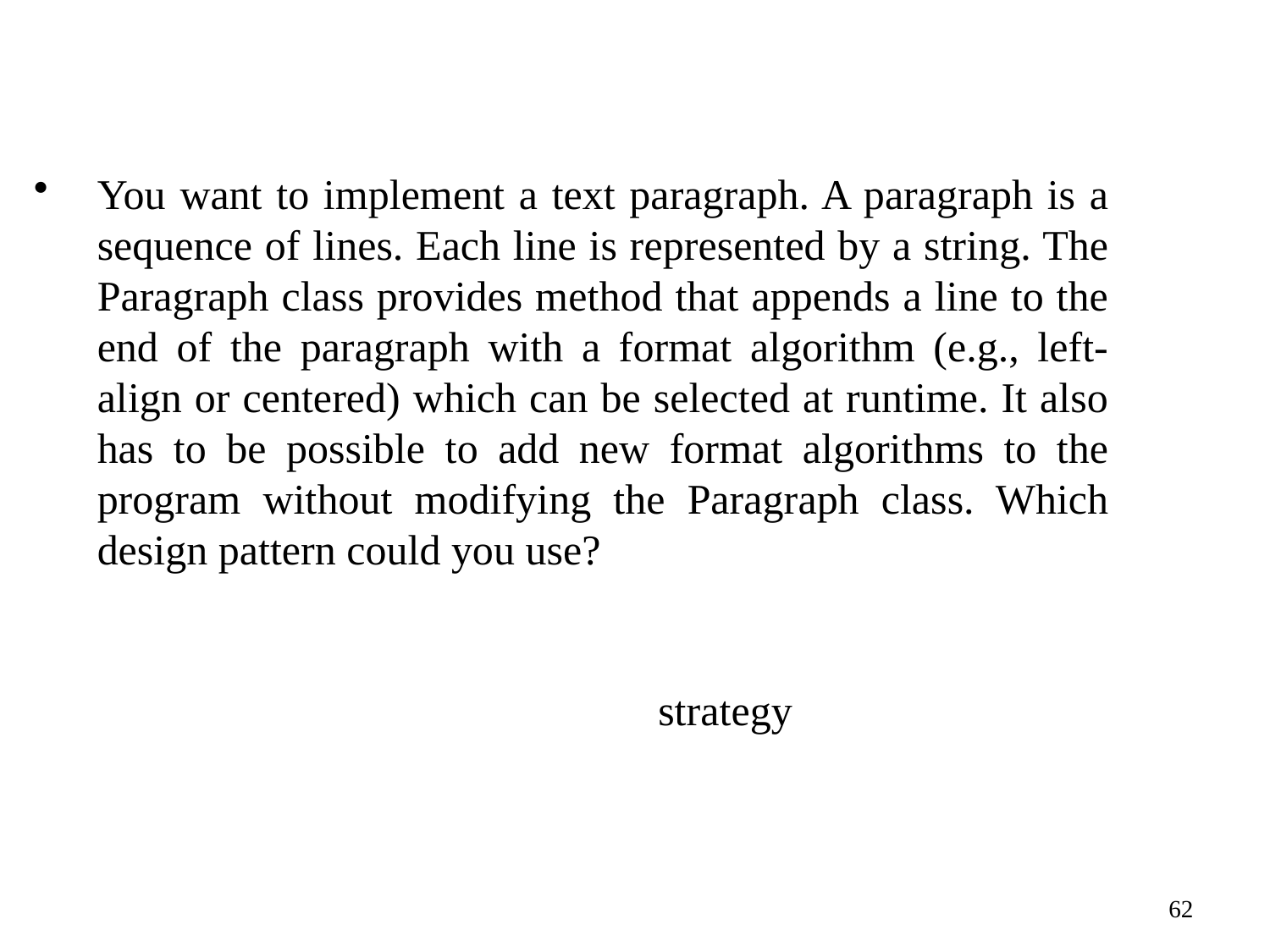

You want to implement a text paragraph. A paragraph is a sequence of lines. Each line is represented by a string. The Paragraph class provides method that appends a line to the end of the paragraph with a format algorithm (e.g., left-align or centered) which can be selected at runtime. It also has to be possible to add new format algorithms to the program without modifying the Paragraph class. Which design pattern could you use?

strategy
62